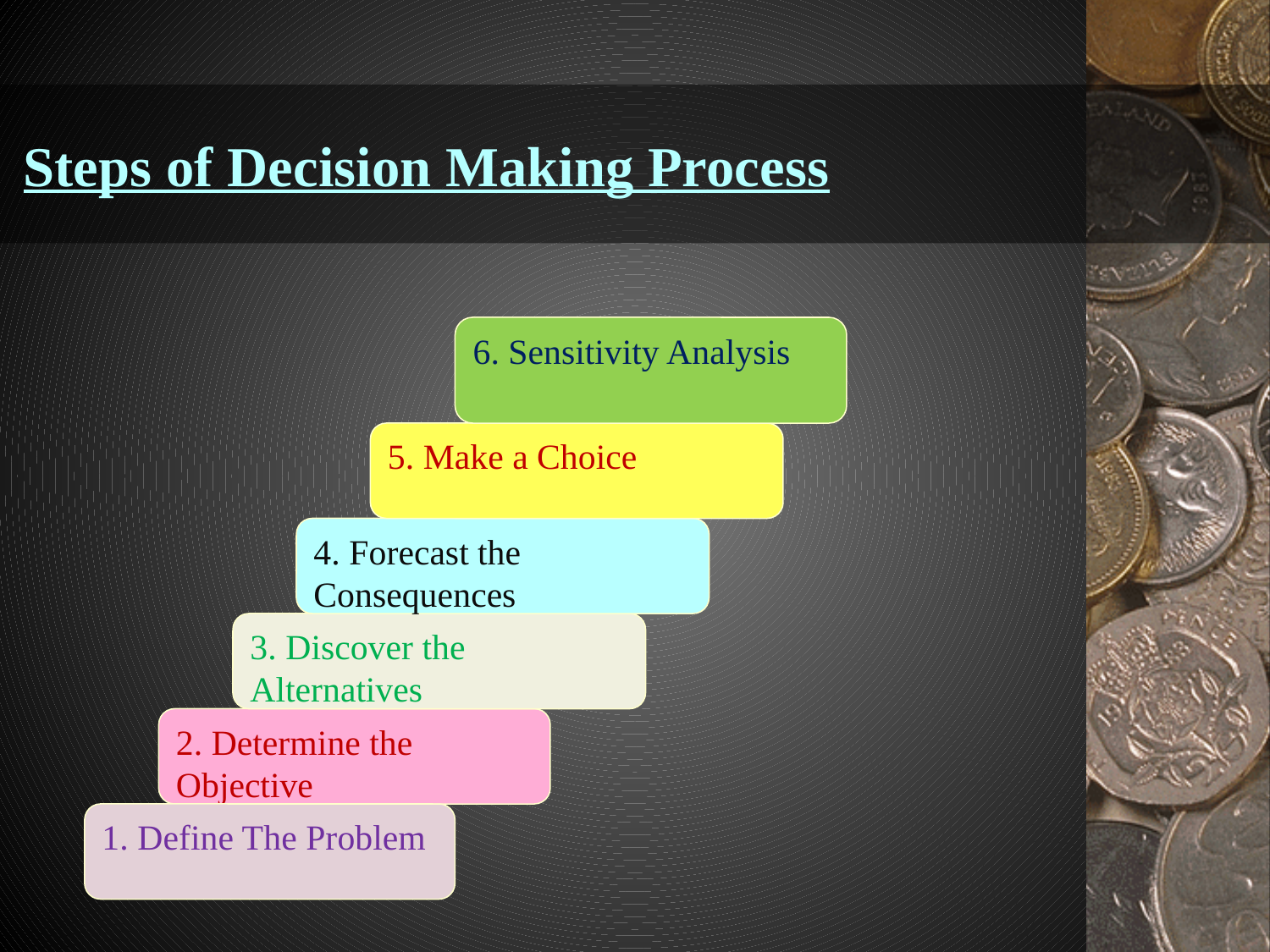

# Steps of Decision Making Process
6. Sensitivity Analysis
5. Make a Choice
4. Forecast the Consequences
3. Discover the Alternatives
2. Determine the Objective
1. Define The Problem